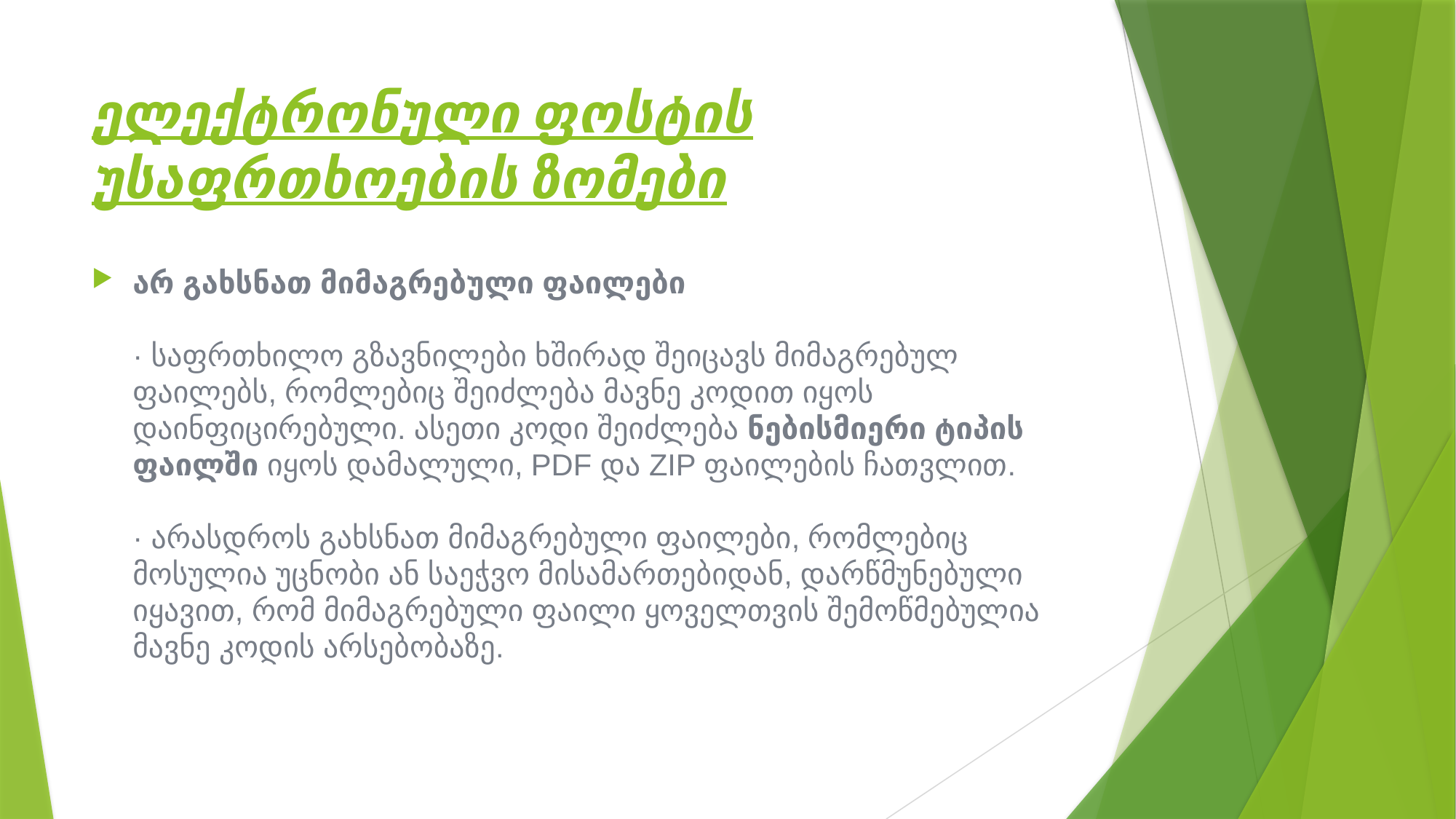

# ელექტრონული ფოსტის უსაფრთხოების ზომები
არ გახსნათ მიმაგრებული ფაილები
· საფრთხილო გზავნილები ხშირად შეიცავს მიმაგრებულ ფაილებს, რომლებიც შეიძლება მავნე კოდით იყოს დაინფიცირებული. ასეთი კოდი შეიძლება ნებისმიერი ტიპის ფაილში იყოს დამალული, PDF და ZIP ფაილების ჩათვლით.
· არასდროს გახსნათ მიმაგრებული ფაილები, რომლებიც მოსულია უცნობი ან საეჭვო მისამართებიდან, დარწმუნებული იყავით, რომ მიმაგრებული ფაილი ყოველთვის შემოწმებულია მავნე კოდის არსებობაზე.